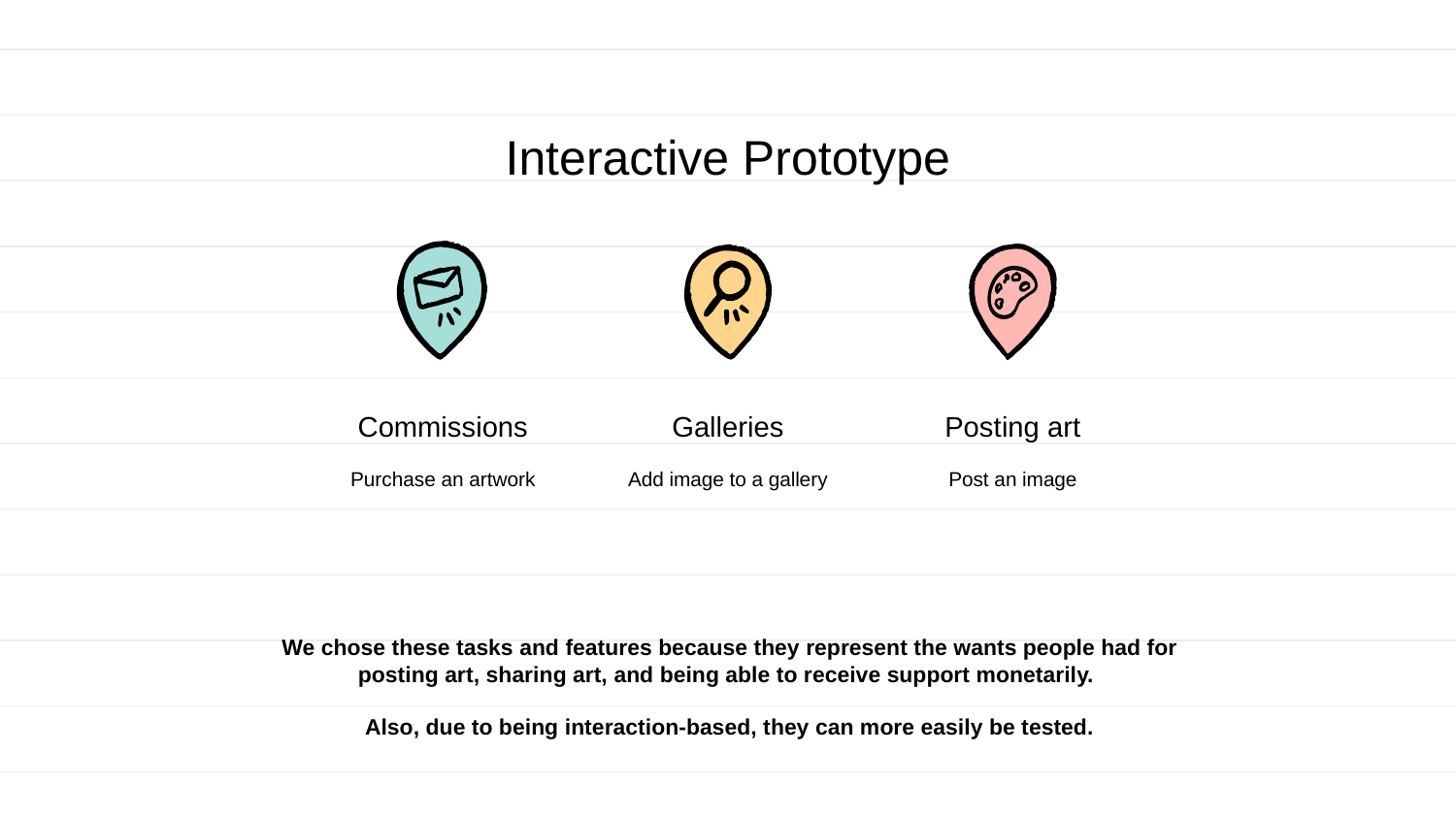

Interactive Prototype

# Commissions
Galleries
Posting art
Purchase an artwork
Add image to a gallery
Post an image
We chose these tasks and features because they represent the wants people had for posting art, sharing art, and being able to receive support monetarily.
Also, due to being interaction-based, they can more easily be tested.